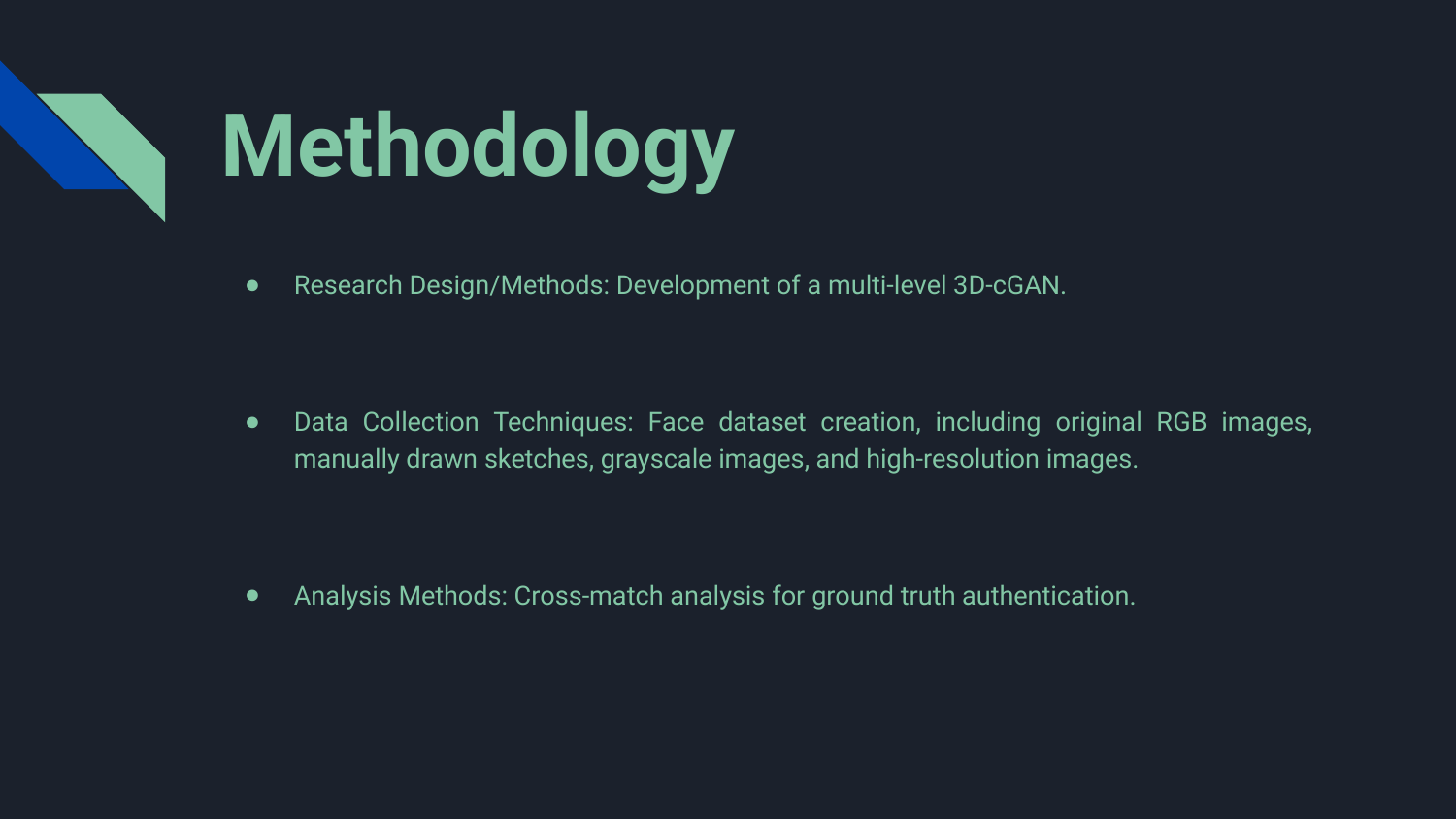

# Methodology

Research Design/Methods: Development of a multi-level 3D-cGAN.

Data Collection Techniques: Face dataset creation, including original RGB images, manually drawn sketches, grayscale images, and high-resolution images.

Analysis Methods: Cross-match analysis for ground truth authentication.